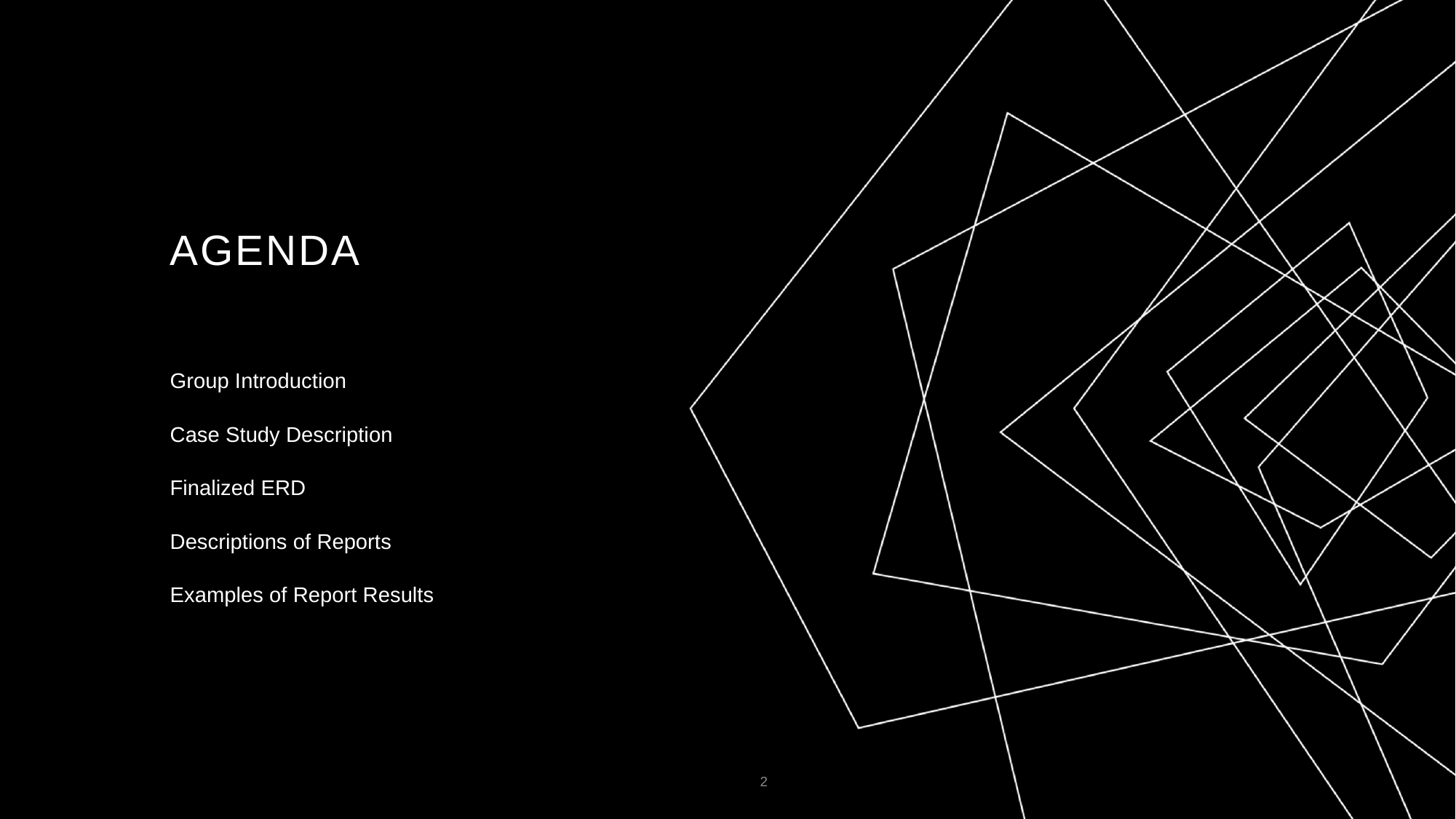

# AGENDA
Group Introduction
Case Study Description
Finalized ERD
Descriptions of Reports
Examples of Report Results
2